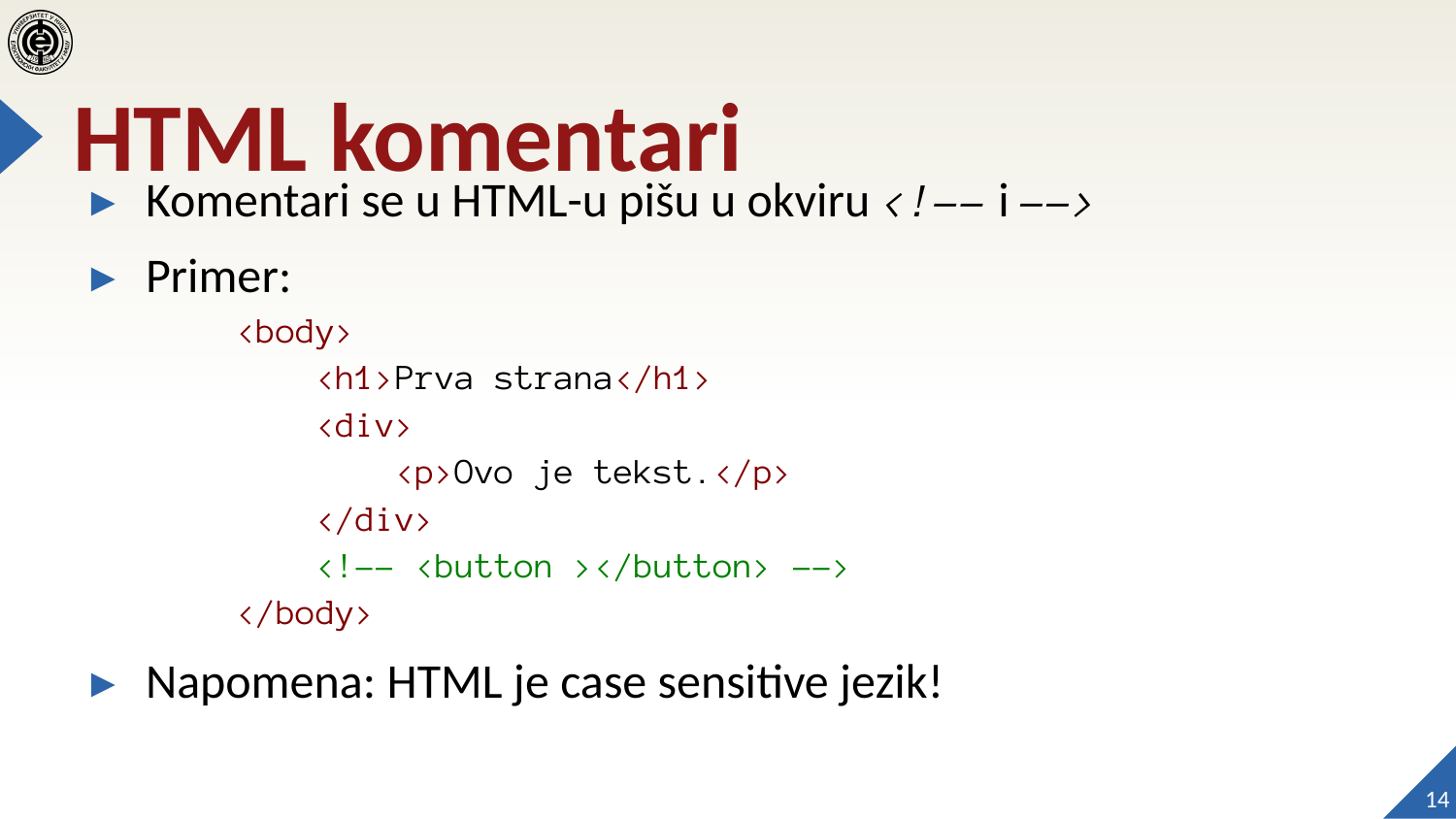

# HTML komentari
Komentari se u HTML-u pišu u okviru <!-- i -->
Primer:
<body>
    <h1>Prva strana</h1>
    <div>
        <p>Ovo je tekst.</p>
    </div>
    <!-- <button ></button> -->
</body>
Napomena: HTML je case sensitive jezik!
14